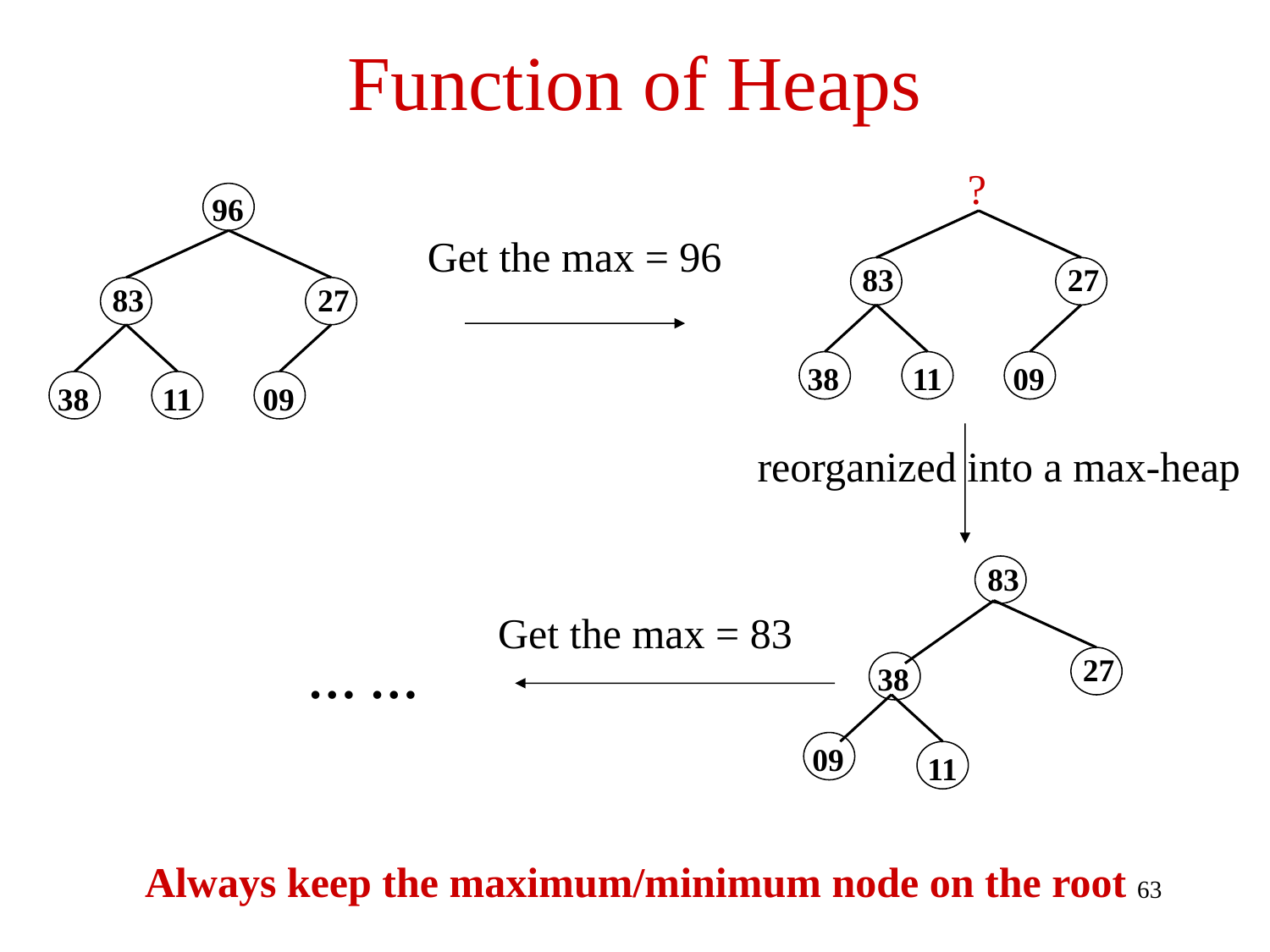

# Function of Heaps
?

83
27

38
11
09

96
83
27
38
11
09
Get the max = 96

reorganized into a max-heap
83

27

38

09

11
Get the max = 83
… …

Always keep the maximum/minimum node on the root
63